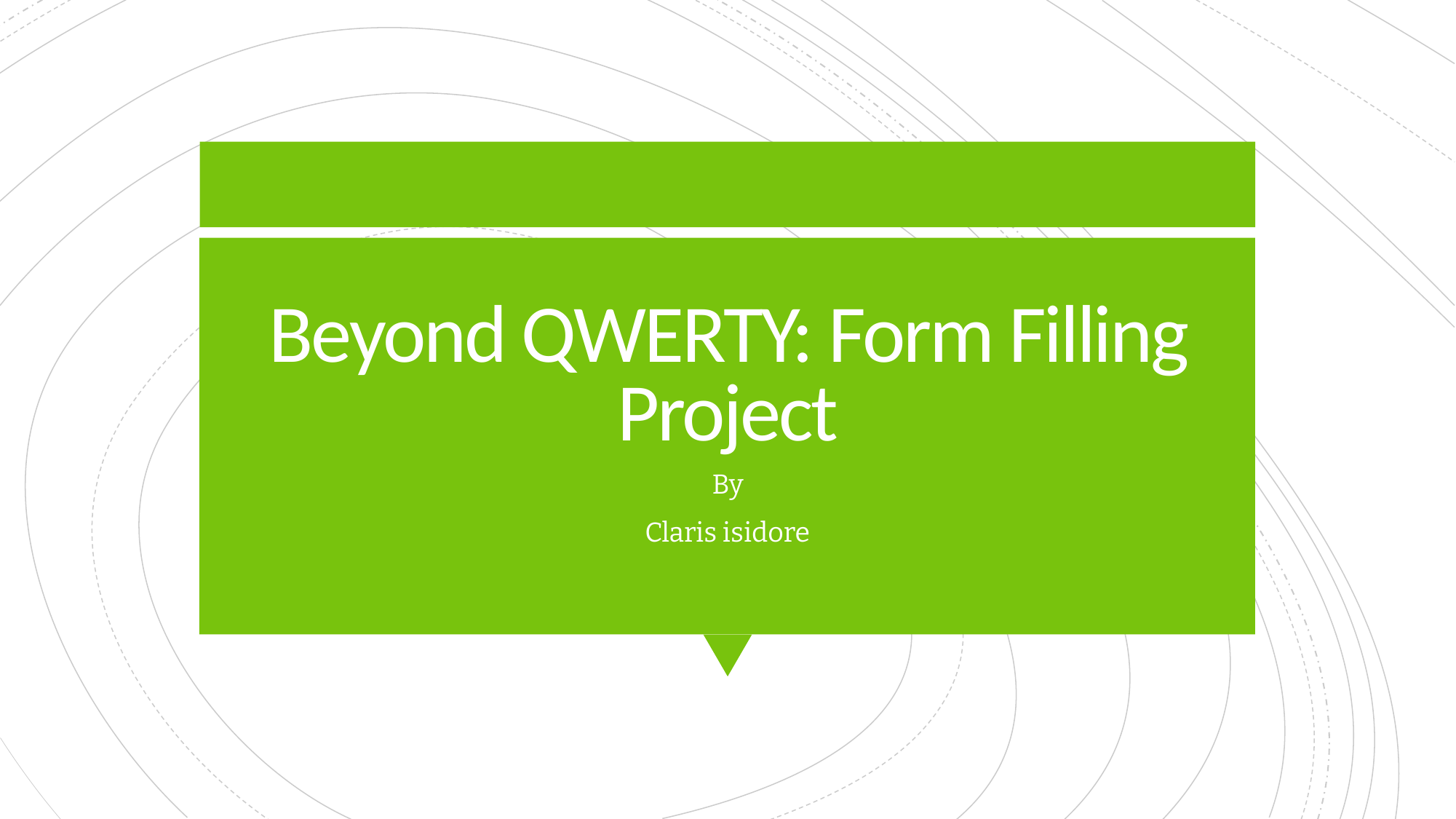

# Beyond QWERTY: Form Filling Project
By
Claris isidore